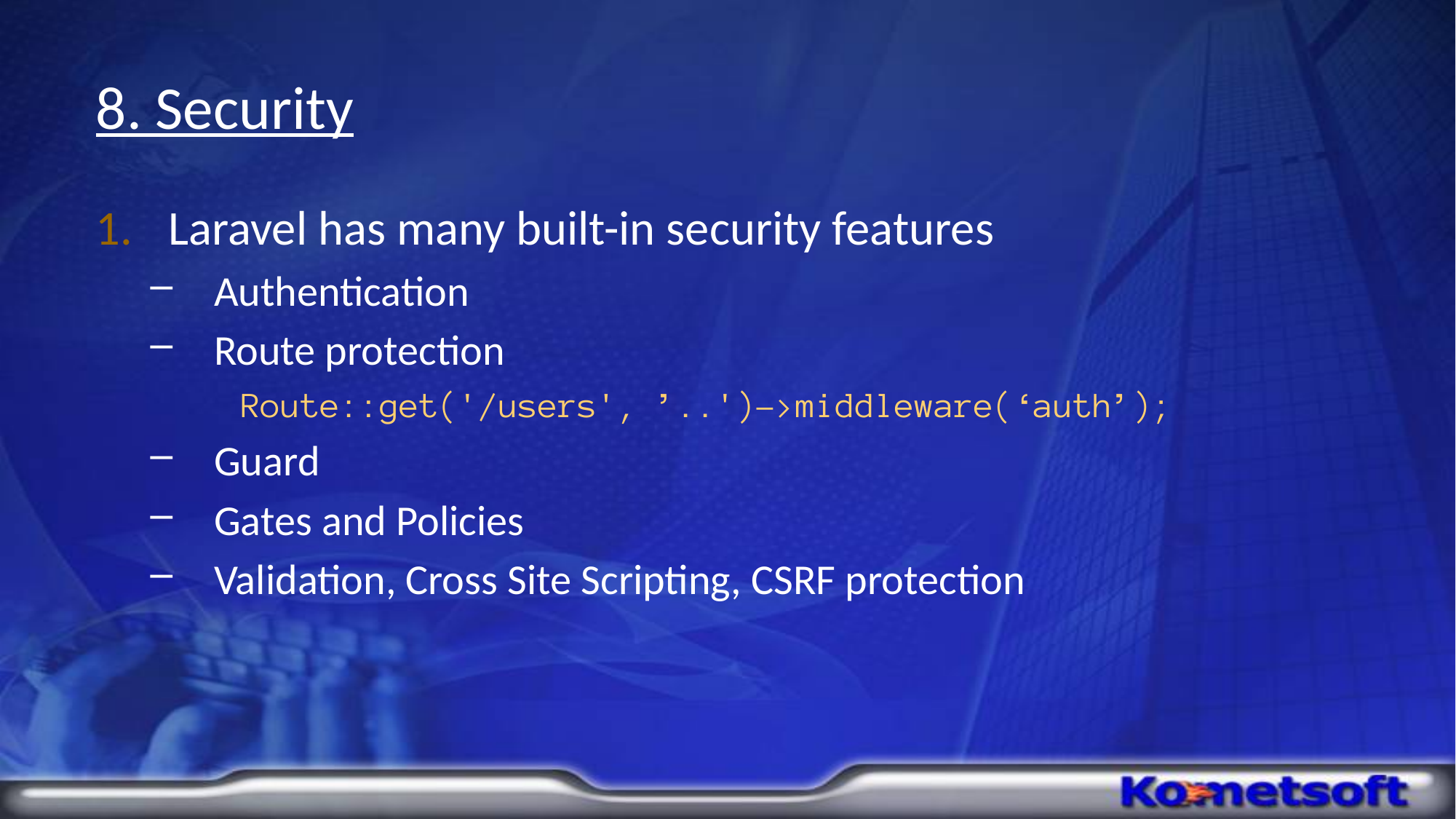

# 8. Security
Laravel has many built-in security features
Authentication
Route protection
Route::get('/users', ’..')->middleware(‘auth’);
Guard
Gates and Policies
Validation, Cross Site Scripting, CSRF protection